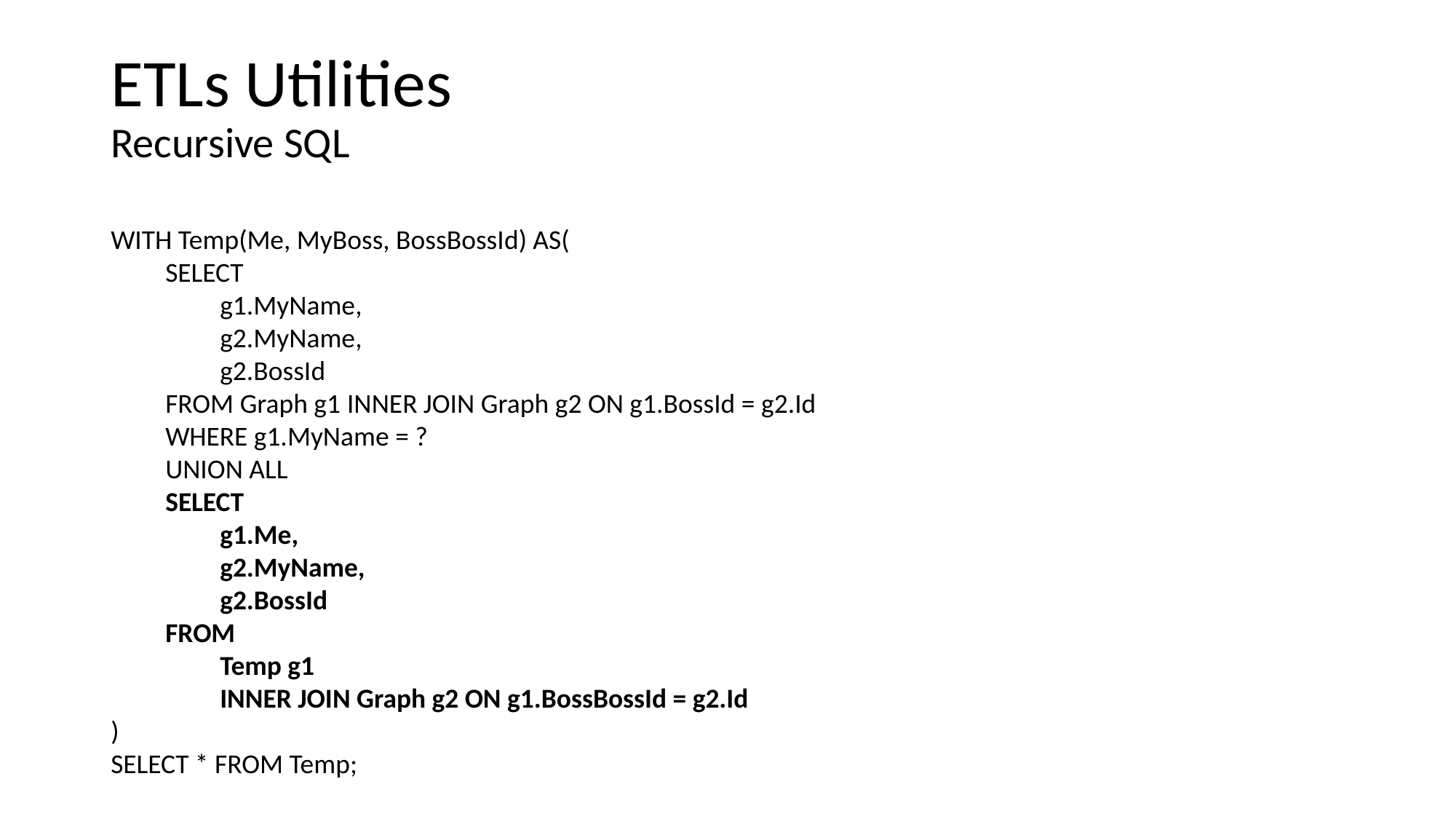

# ETLs Utilities Recursive SQL
WITH Temp(Me, MyBoss, BossBossId) AS(
SELECT
g1.MyName,
g2.MyName,
g2.BossId
FROM Graph g1 INNER JOIN Graph g2 ON g1.BossId = g2.Id
WHERE g1.MyName = ?
UNION ALL
SELECT
g1.Me,
g2.MyName,
g2.BossId
FROM
Temp g1
INNER JOIN Graph g2 ON g1.BossBossId = g2.Id
)
SELECT * FROM Temp;